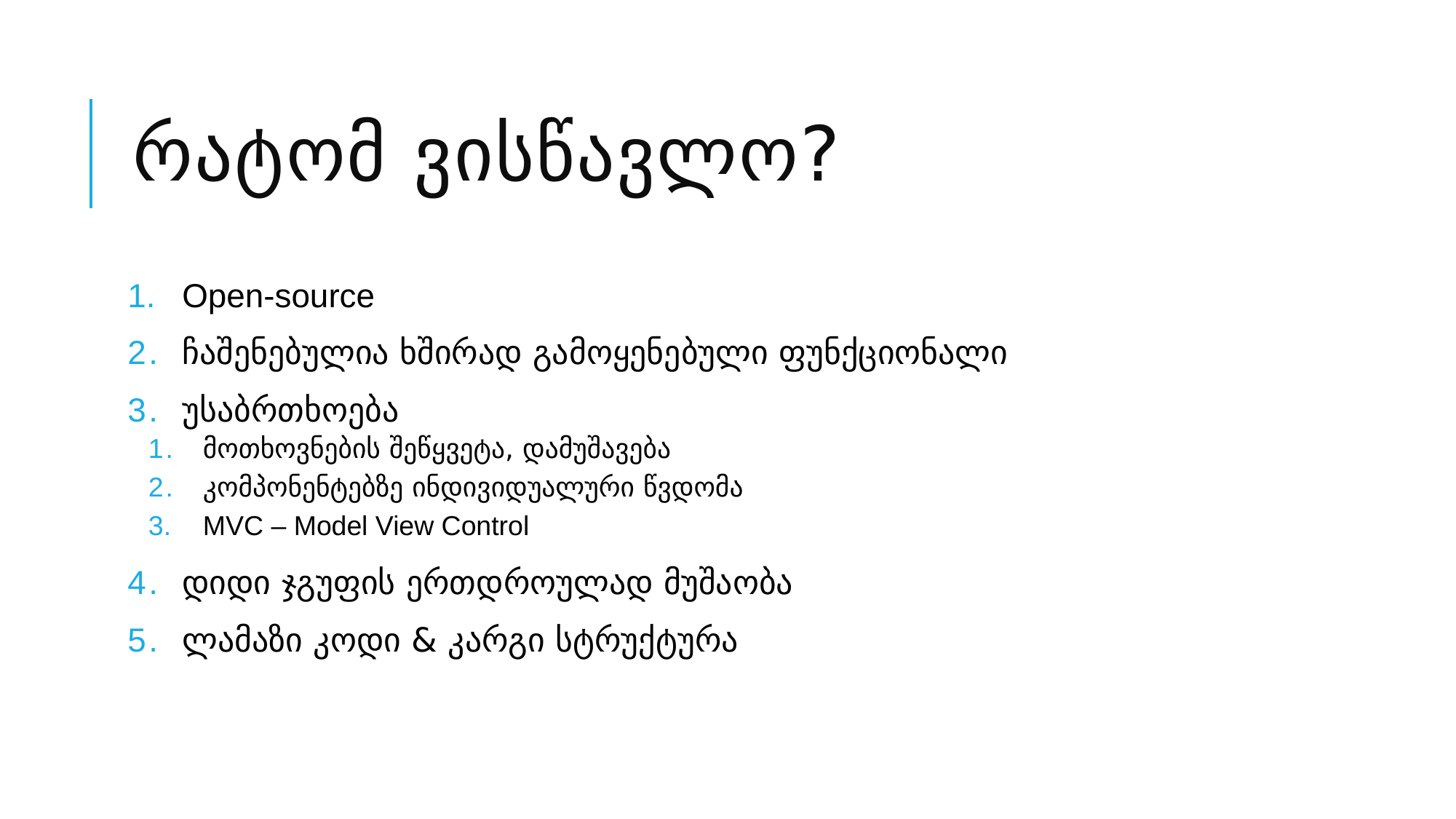

# რატომ ვისწავლო?
Open-source
ჩაშენებულია ხშირად გამოყენებული ფუნქციონალი
უსაბრთხოება
მოთხოვნების შეწყვეტა, დამუშავება
კომპონენტებზე ინდივიდუალური წვდომა
MVC – Model View Control
დიდი ჯგუფის ერთდროულად მუშაობა
ლამაზი კოდი & კარგი სტრუქტურა